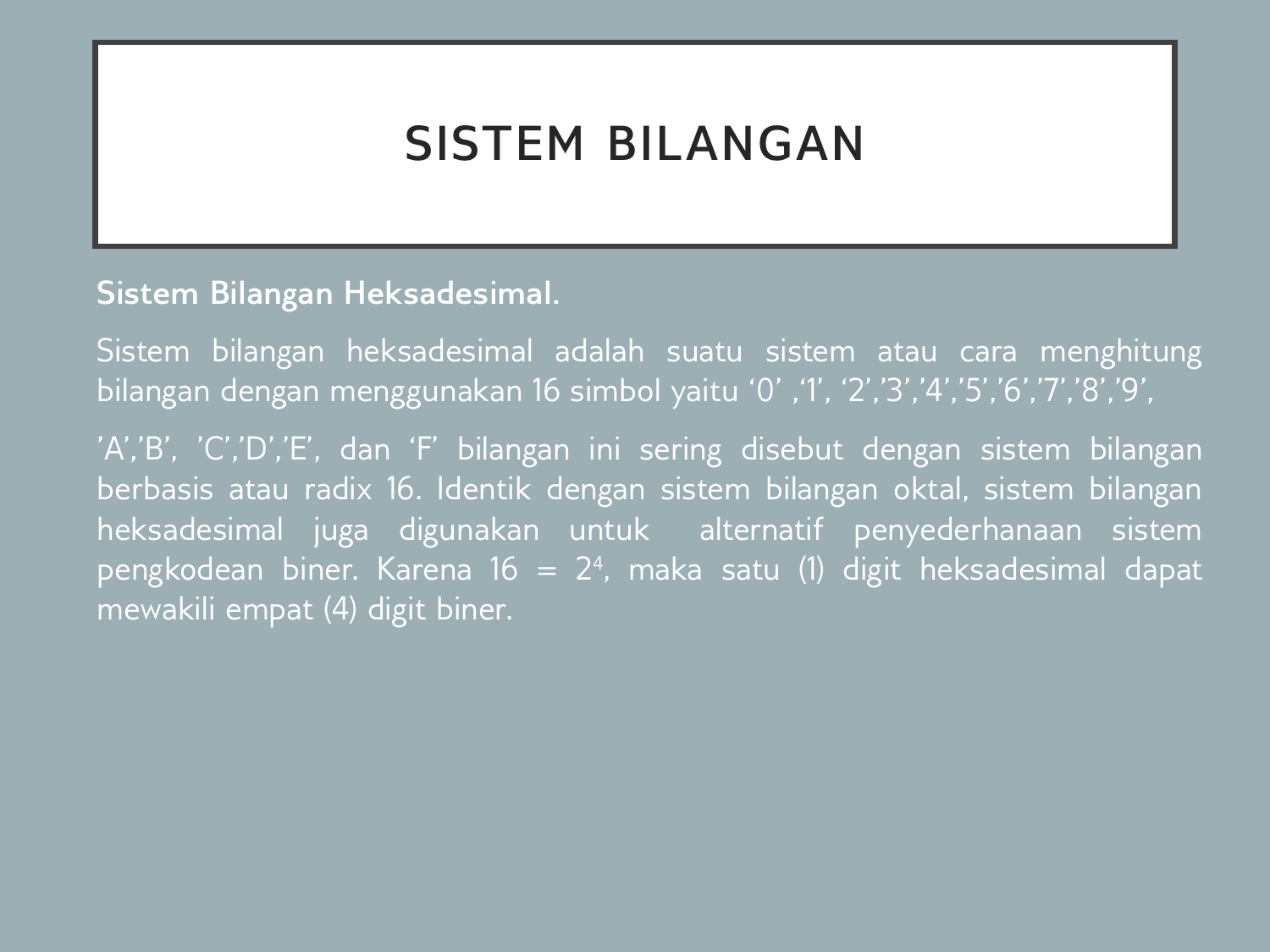

# SISTEM BILANGAN
Sistem Bilangan Heksadesimal.
Sistem bilangan heksadesimal adalah suatu sistem atau cara menghitung bilangan dengan menggunakan 16 simbol yaitu ‘0’ ,‘1’, ‘2’,’3’,’4’,’5’,’6’,’7’,’8’,’9’,
’A’,’B’, ’C’,’D’,’E’, dan ‘F’ bilangan ini sering disebut dengan sistem bilangan berbasis atau radix 16. Identik dengan sistem bilangan oktal, sistem bilangan heksadesimal juga digunakan untuk   alternatif penyederhanaan sistem pengkodean biner. Karena 16 = 24, maka satu (1) digit heksadesimal dapat mewakili empat (4) digit biner.